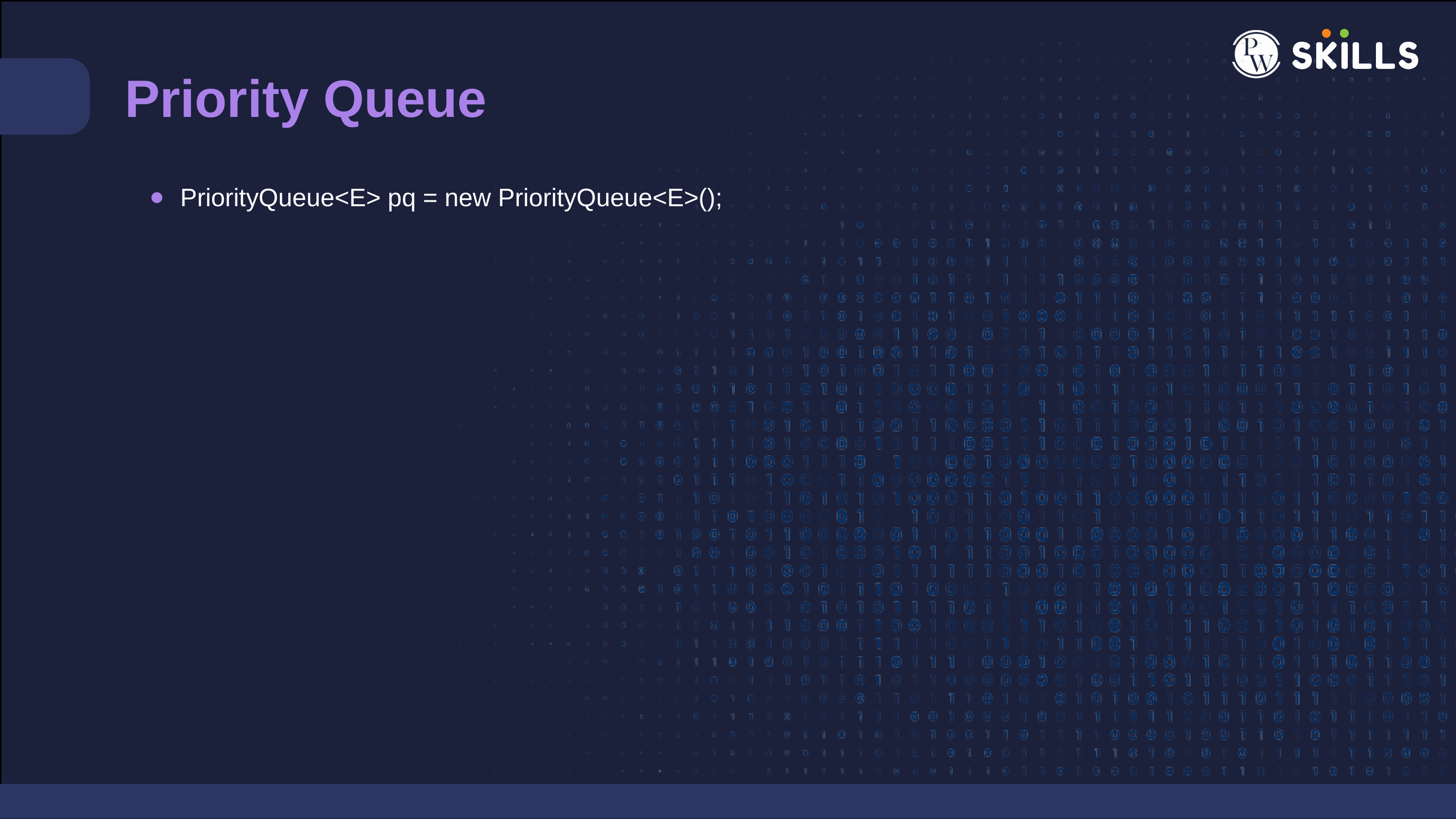

Priority Queue
PriorityQueue<E> pq = new PriorityQueue<E>();